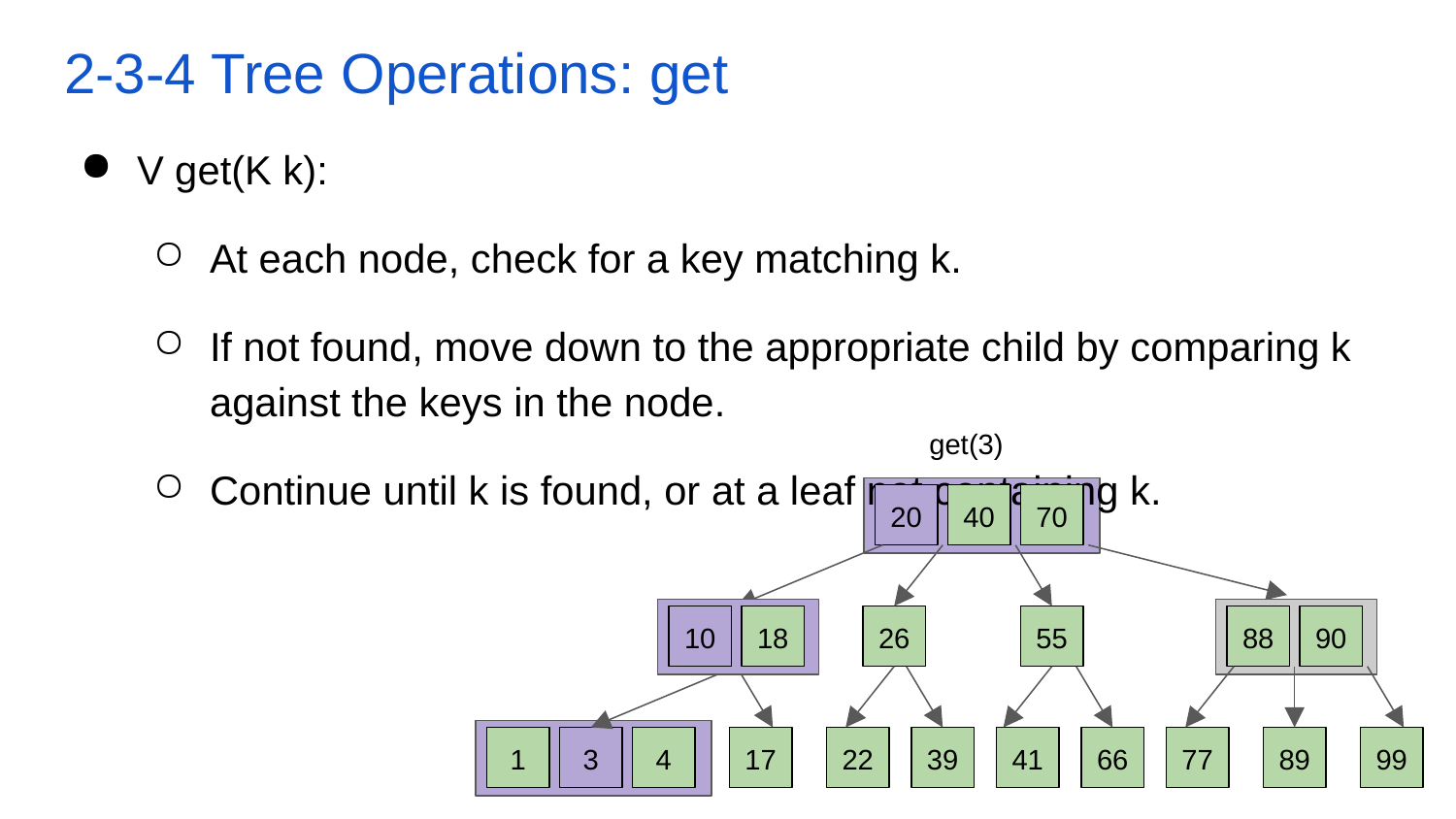

# 2-3-4 Tree Operations: get
V get(K k):
At each node, check for a key matching k.
If not found, move down to the appropriate child by comparing k against the keys in the node.
Continue until k is found, or at a leaf not containing k.
get(3)

20
40
70

10
10
18
26
55
88
90

1
3
4
17
22
39
41
66
77
89
99